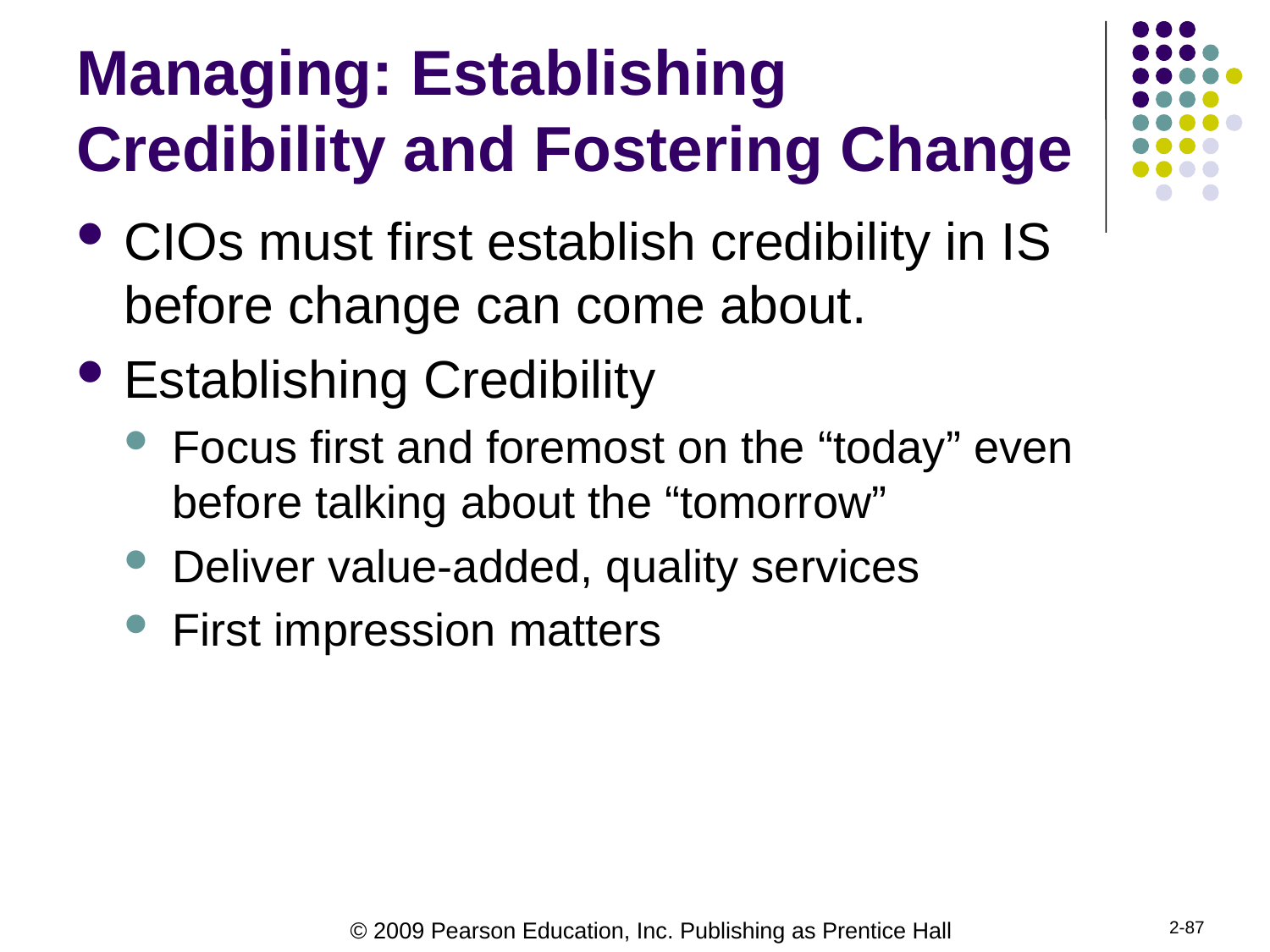

# Managing: Establishing Credibility and Fostering Change
CIOs must first establish credibility in IS before change can come about.
Establishing Credibility
Focus first and foremost on the “today” even before talking about the “tomorrow”
Deliver value-added, quality services
First impression matters
2-87